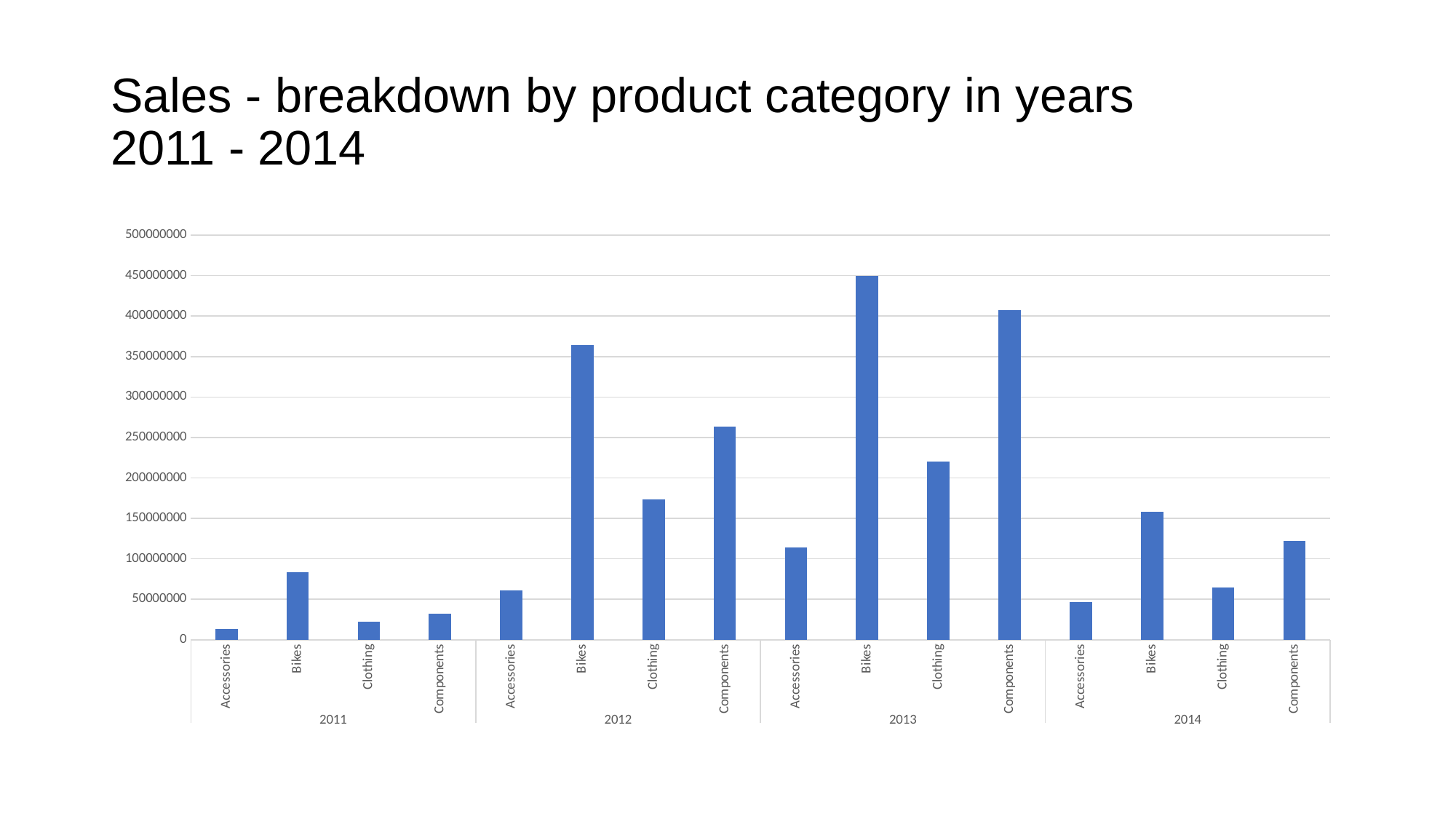

# Sales - breakdown by product category in years 2011 - 2014

### Chart

| Category | Total |
|---|---|
| Accessories | 13172482.5013 |
| Bikes | 83833272.963 |
| Clothing | 22254173.0361 |
| Components | 32446203.0471 |
| Accessories | 61336666.4092 |
| Bikes | 364332273.5214 |
| Clothing | 173719021.9491 |
| Components | 263398373.2957 |
| Accessories | 113860486.4948 |
| Bikes | 449373680.2142 |
| Clothing | 220519164.5384 |
| Components | 406969457.8078 |
| Accessories | 46323988.1141 |
| Bikes | 158108773.0066 |
| Clothing | 64822446.1575 |
| Components | 121999993.6211 |